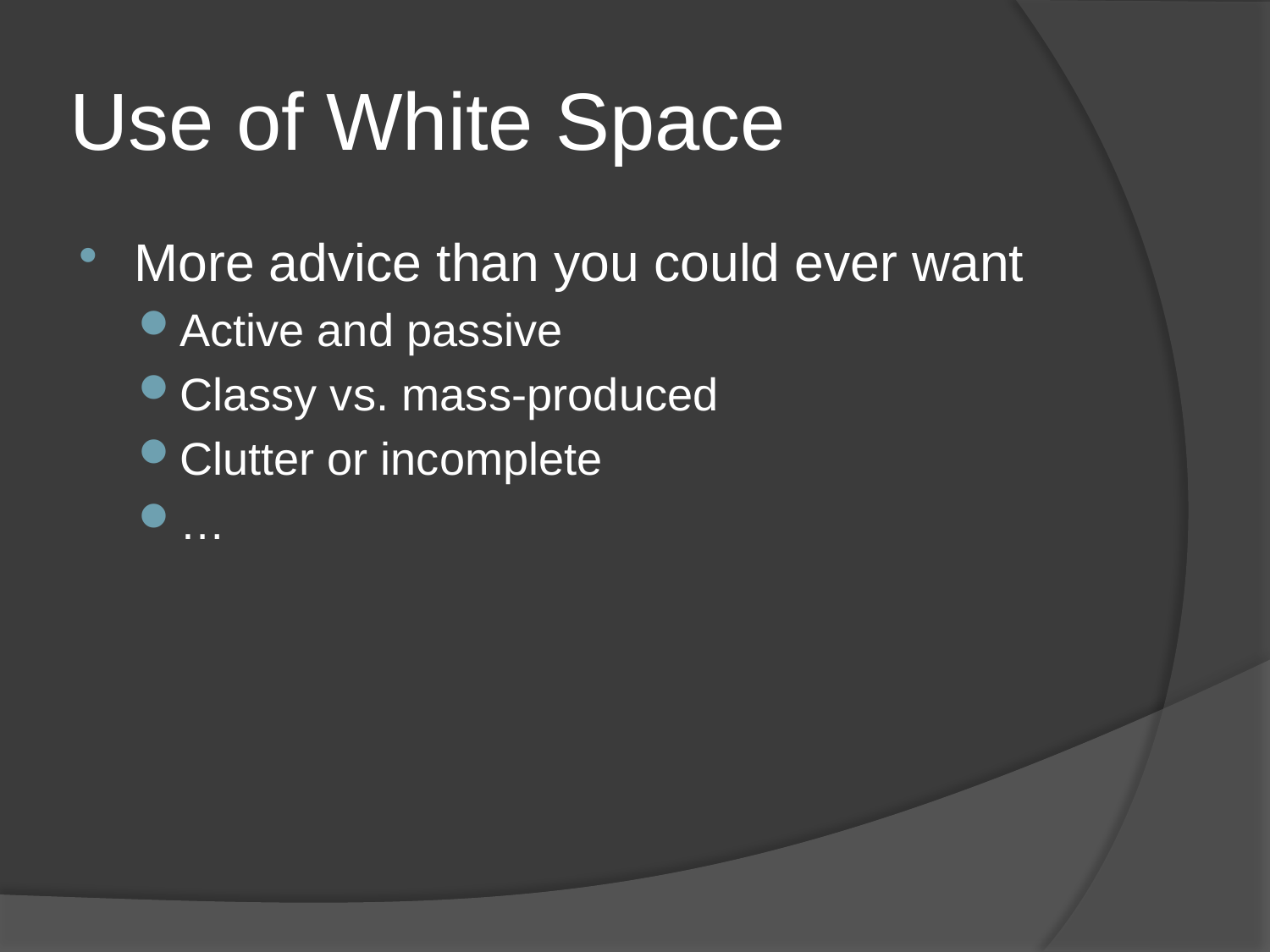

# Use of White Space
More advice than you could ever want
Active and passive
Classy vs. mass-produced
Clutter or incomplete
…